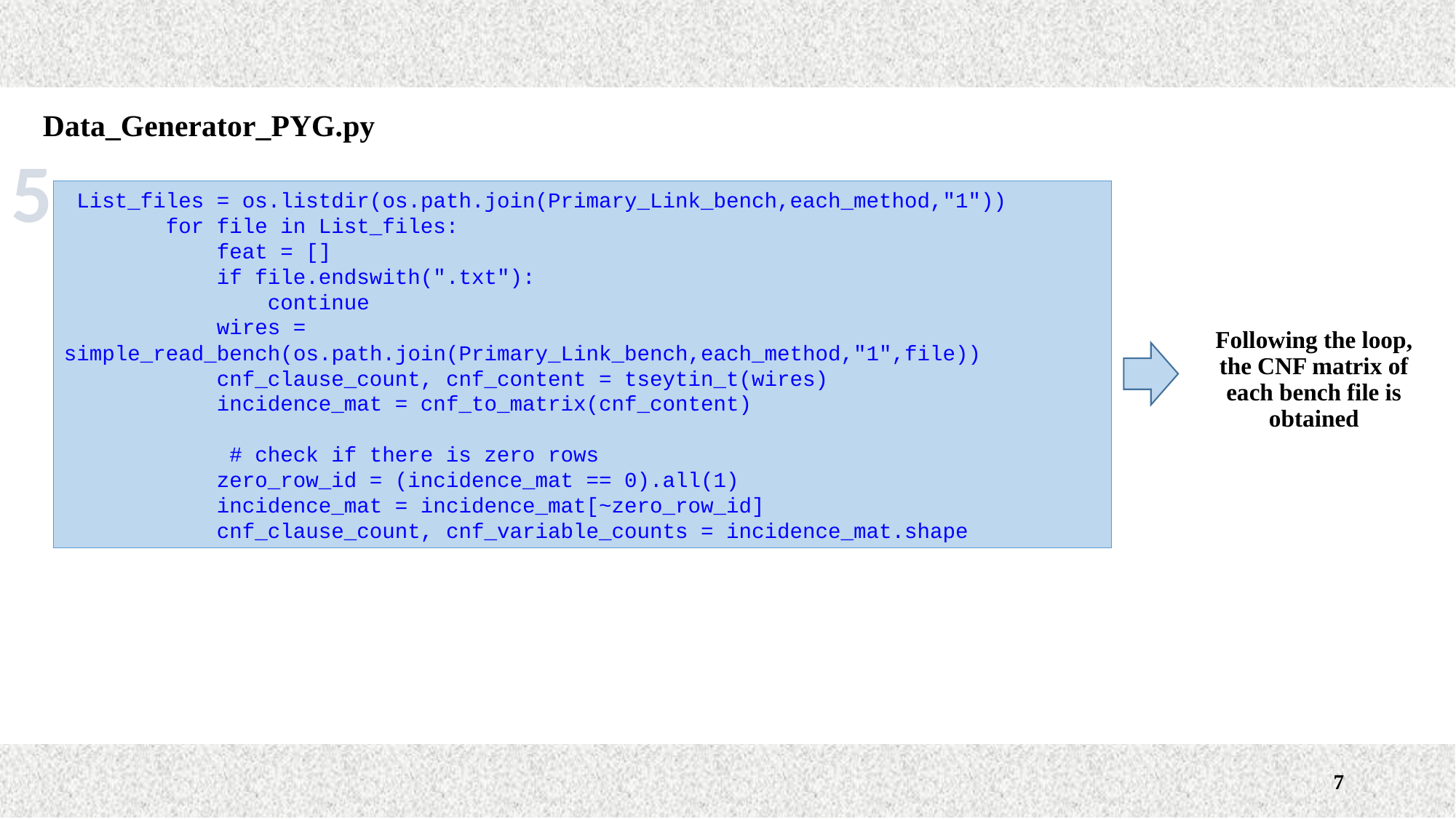

Data_Generator_PYG.py
5

 List_files = os.listdir(os.path.join(Primary_Link_bench,each_method,"1"))
        for file in List_files:
            feat = []
            if file.endswith(".txt"):
                continue
            wires = simple_read_bench(os.path.join(Primary_Link_bench,each_method,"1",file))
            cnf_clause_count, cnf_content = tseytin_t(wires)
            incidence_mat = cnf_to_matrix(cnf_content)

             # check if there is zero rows
            zero_row_id = (incidence_mat == 0).all(1)
            incidence_mat = incidence_mat[~zero_row_id]
            cnf_clause_count, cnf_variable_counts = incidence_mat.shape
Following the loop, the CNF matrix of each bench file is obtained

7